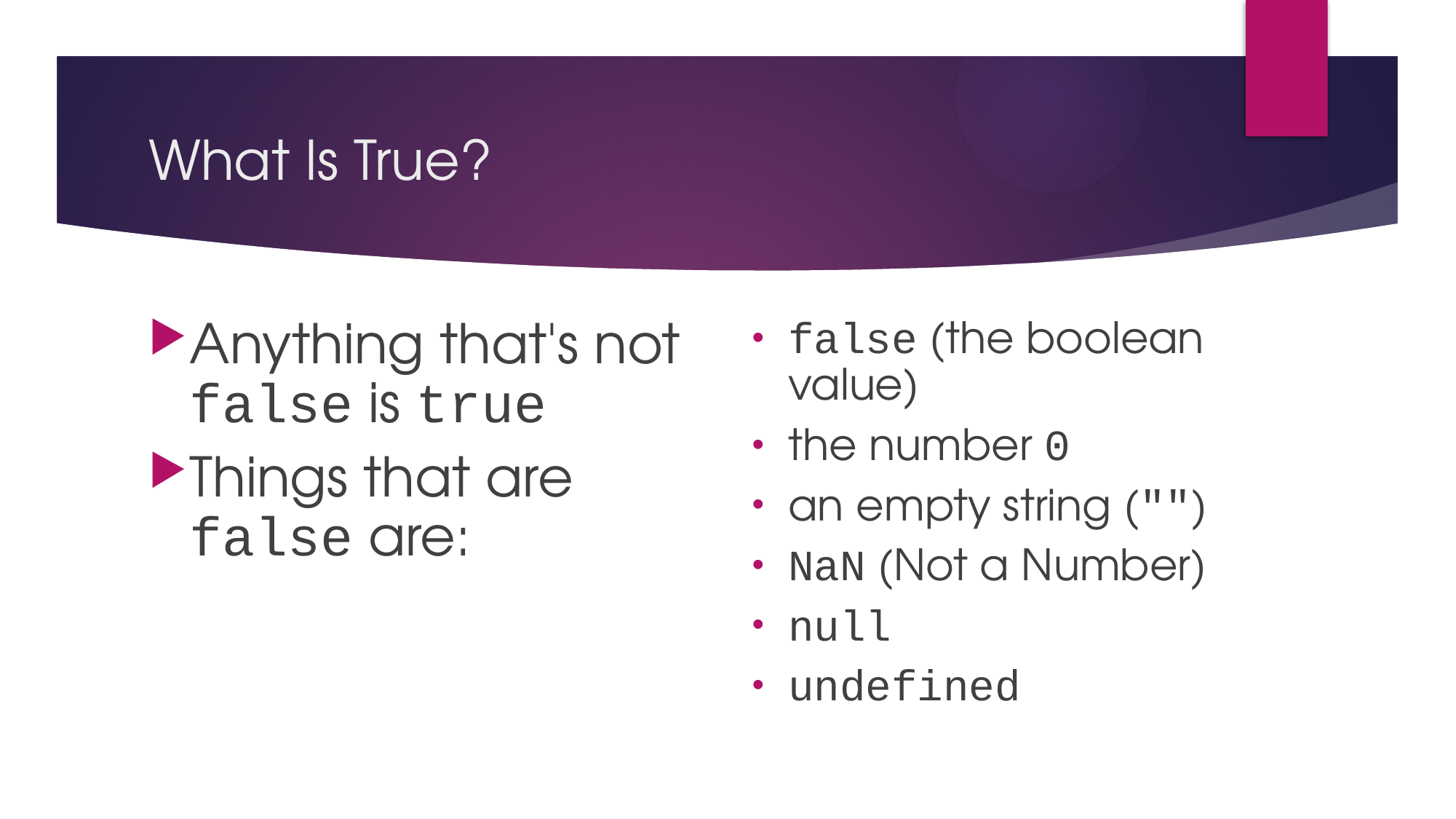

# What Is True?
Anything that's not false is true
Things that are false are:
false (the boolean value)
the number 0
an empty string ("")
NaN (Not a Number)
null
undefined